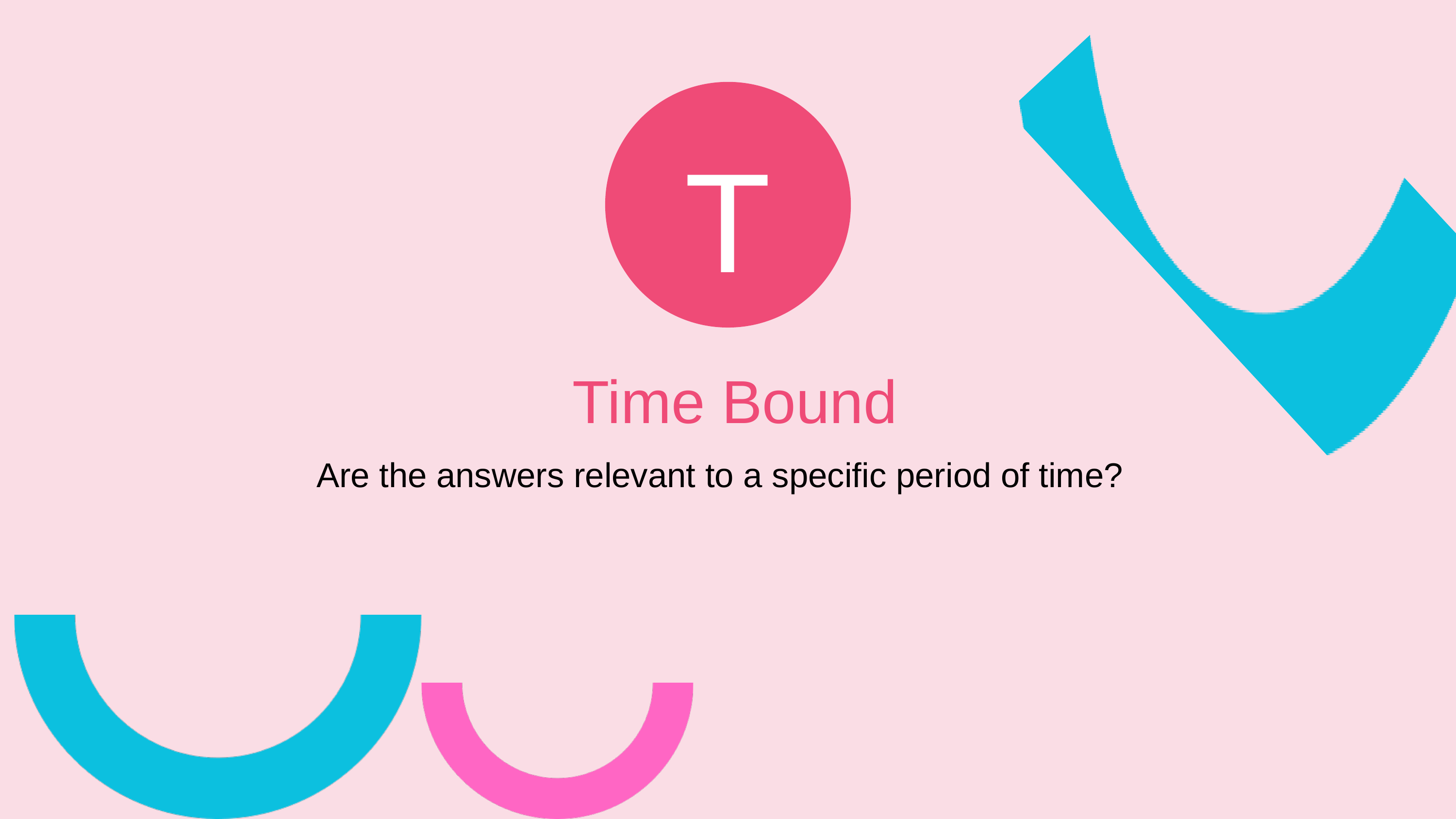

T
Time Bound
Are the answers relevant to a specific period of time?